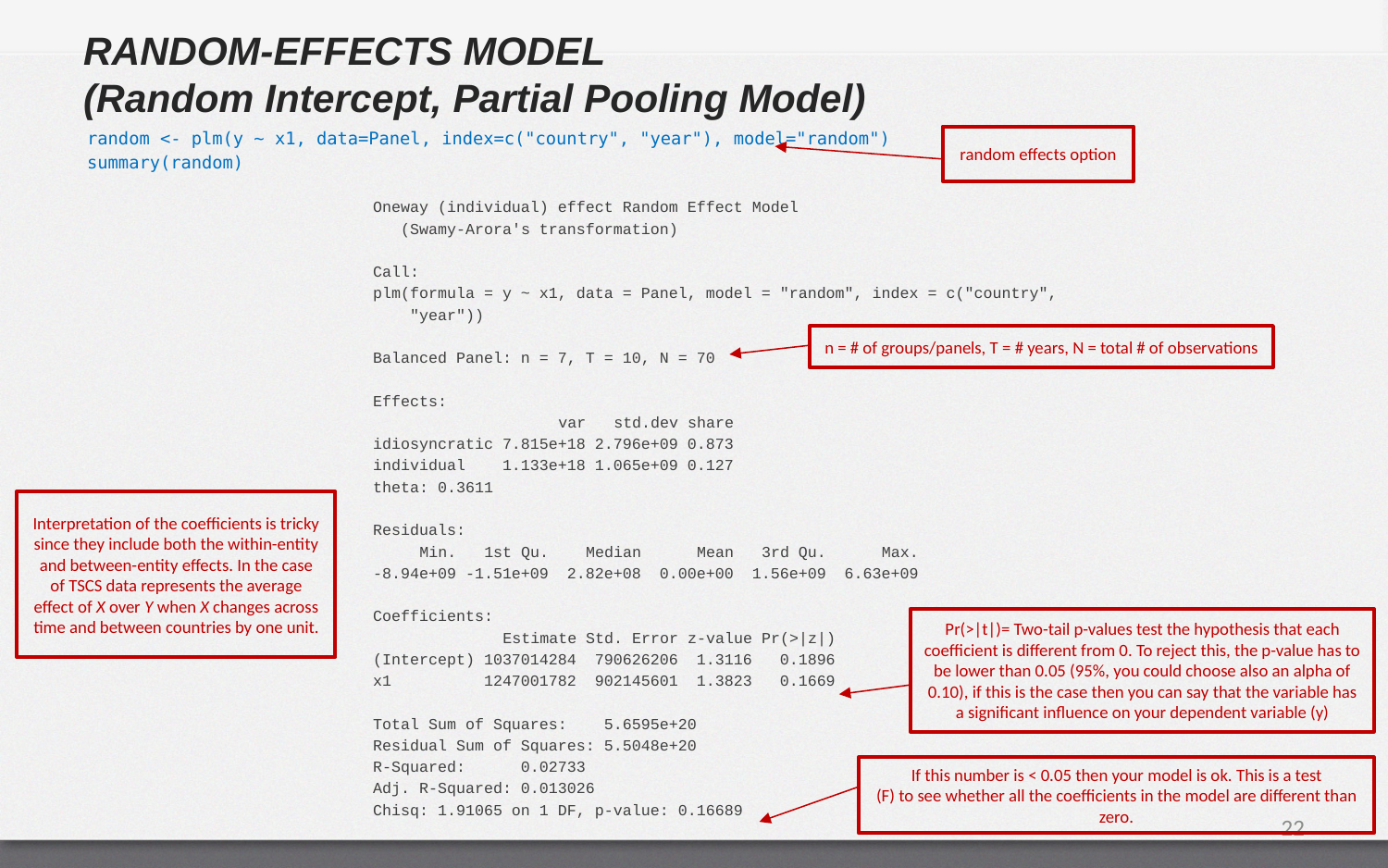

# RANDOM-EFFECTS MODEL (Random Intercept, Partial Pooling Model)
random <- plm(y ~ x1, data=Panel, index=c("country", "year"), model="random")
summary(random)

Oneway (individual) effect Random Effect Model
   (Swamy-Arora's transformation)

Call:
plm(formula = y ~ x1, data = Panel, model = "random", index = c("country",
    "year"))

Balanced Panel: n = 7, T = 10, N = 70

Effects:
                    var   std.dev share
idiosyncratic 7.815e+18 2.796e+09 0.873
individual    1.133e+18 1.065e+09 0.127
theta: 0.3611

Residuals:
     Min.   1st Qu.    Median      Mean   3rd Qu.      Max.
-8.94e+09 -1.51e+09  2.82e+08  0.00e+00  1.56e+09  6.63e+09

Coefficients:
              Estimate Std. Error z-value Pr(>|z|)
(Intercept) 1037014284  790626206  1.3116   0.1896
x1          1247001782  902145601  1.3823   0.1669

Total Sum of Squares:    5.6595e+20
Residual Sum of Squares: 5.5048e+20
R-Squared:      0.02733
Adj. R-Squared: 0.013026
Chisq: 1.91065 on 1 DF, p-value: 0.16689
random effects option
n = # of groups/panels, T = # years, N = total # of observations
Interpretation of the coefficients is tricky since they include both the within-entity and between-entity effects. In the case of TSCS data represents the average effect of X over Y when X changes across time and between countries by one unit.
Pr(>|t|)= Two-tail p-values test the hypothesis that each coefficient is different from 0. To reject this, the p-value has to be lower than 0.05 (95%, you could choose also an alpha of 0.10), if this is the case then you can say that the variable has a significant influence on your dependent variable (y)
If this number is < 0.05 then your model is ok. This is a test
(F) to see whether all the coefficients in the model are different than zero.
22